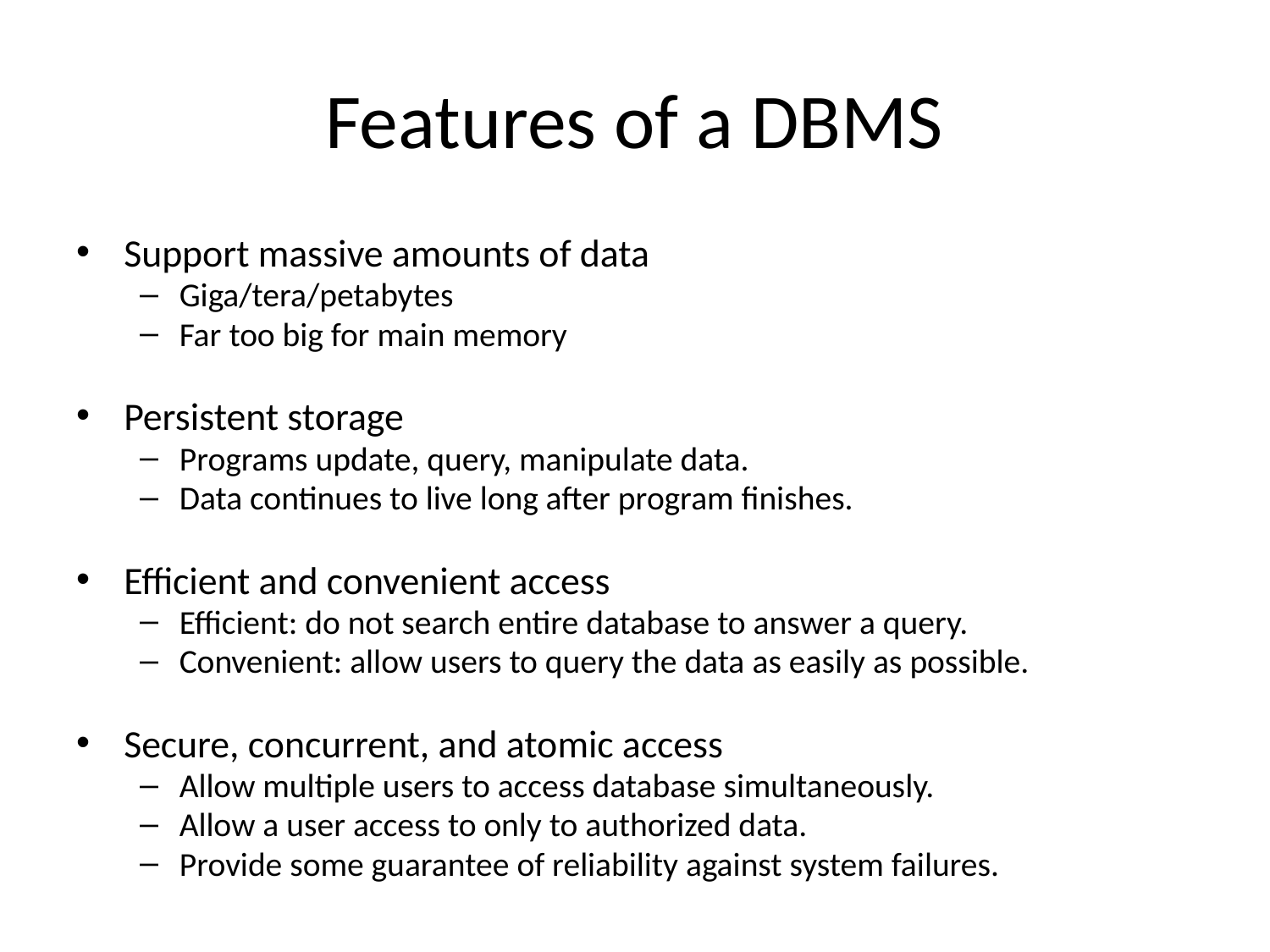

Features of a DBMS

Support massive amounts of data
Giga/tera/petabytes
Far too big for main memory

Persistent storage
Programs update, query, manipulate data.
Data continues to live long after program finishes.

Efficient and convenient access
Efficient: do not search entire database to answer a query.
Convenient: allow users to query the data as easily as possible.

Secure, concurrent, and atomic access
Allow multiple users to access database simultaneously.
Allow a user access to only to authorized data.
Provide some guarantee of reliability against system failures.